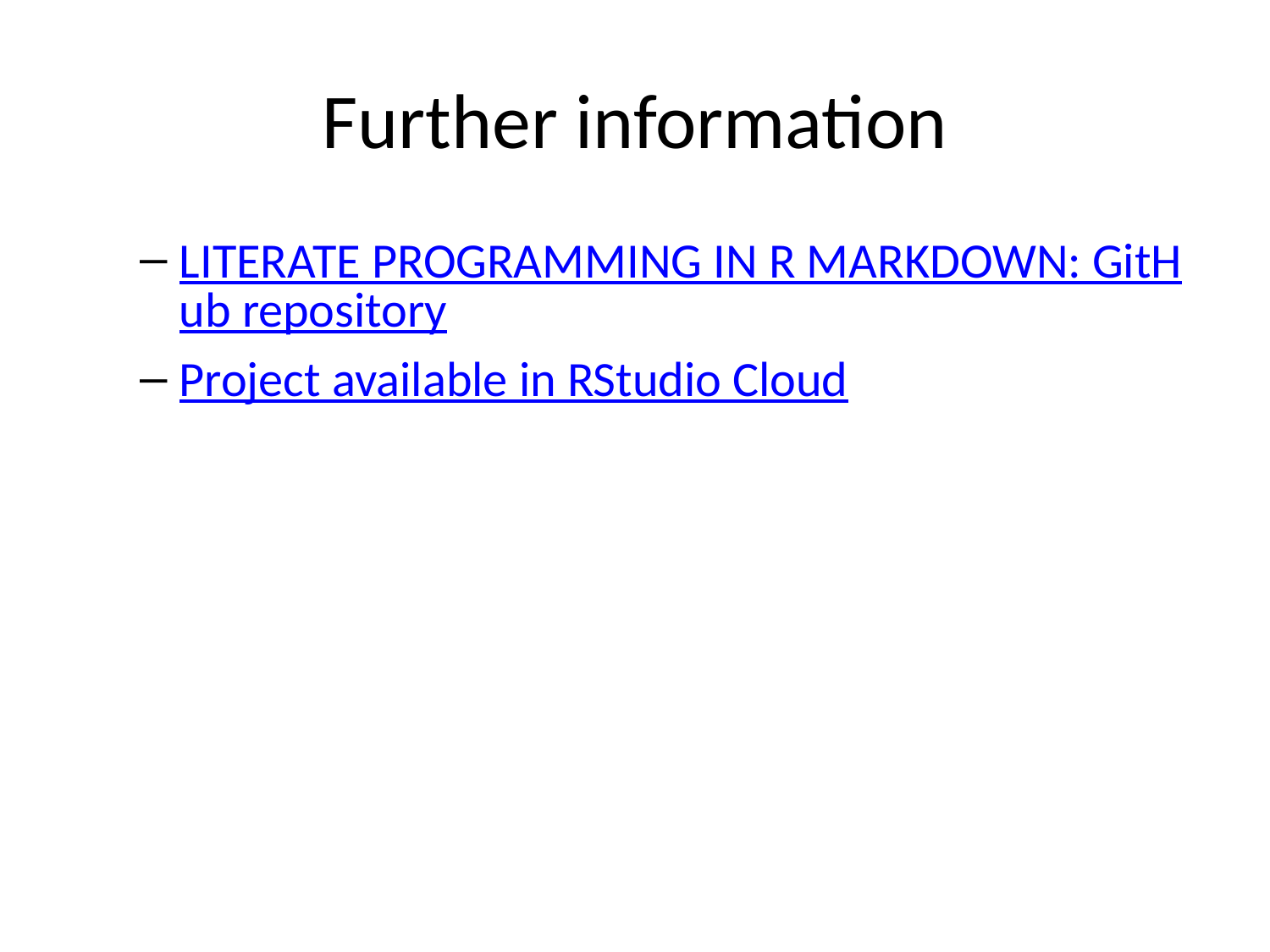

# Further information
LITERATE PROGRAMMING IN R MARKDOWN: GitHub repository
Project available in RStudio Cloud